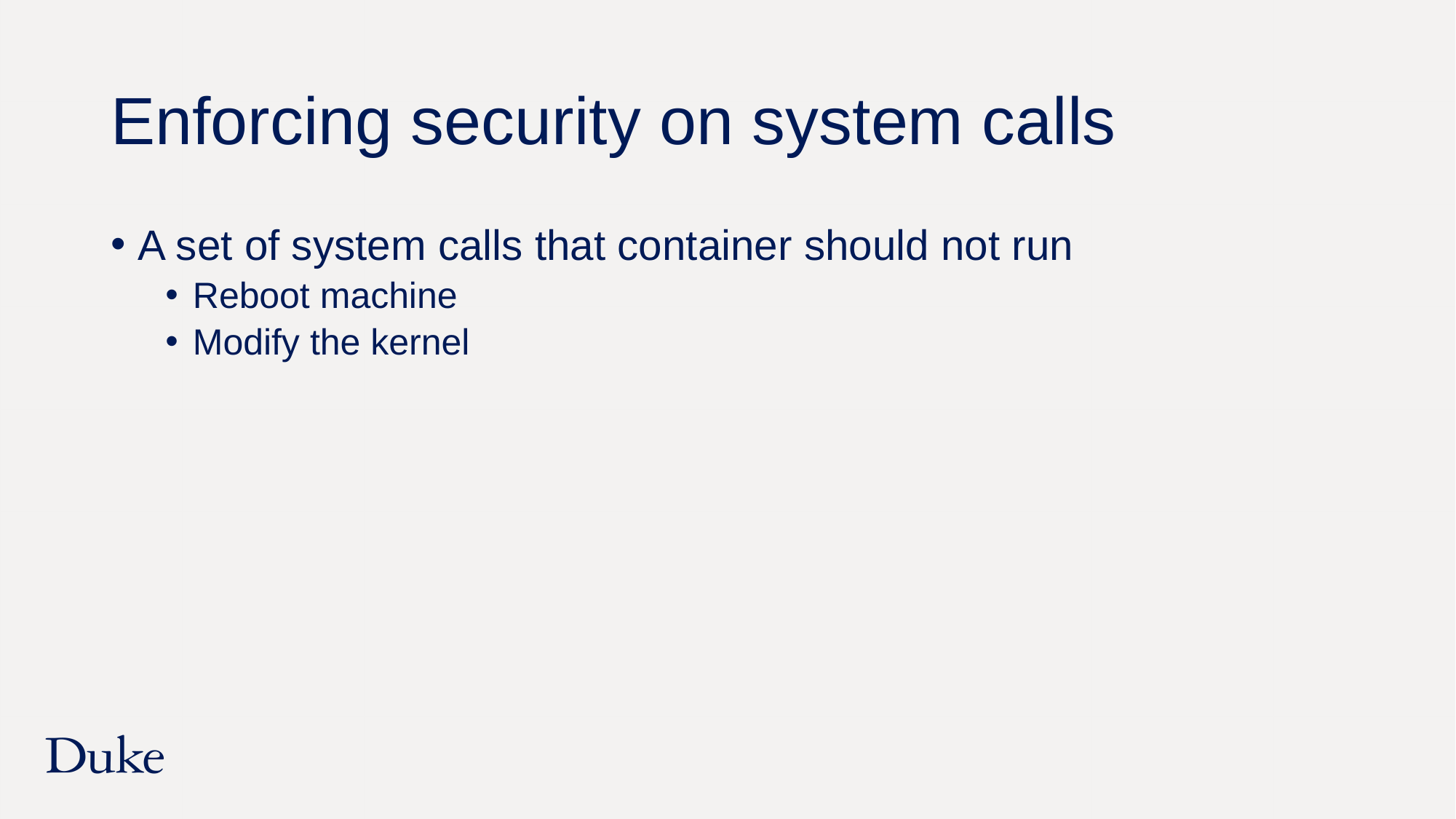

# Enforcing security on system calls
A set of system calls that container should not run
Reboot machine
Modify the kernel